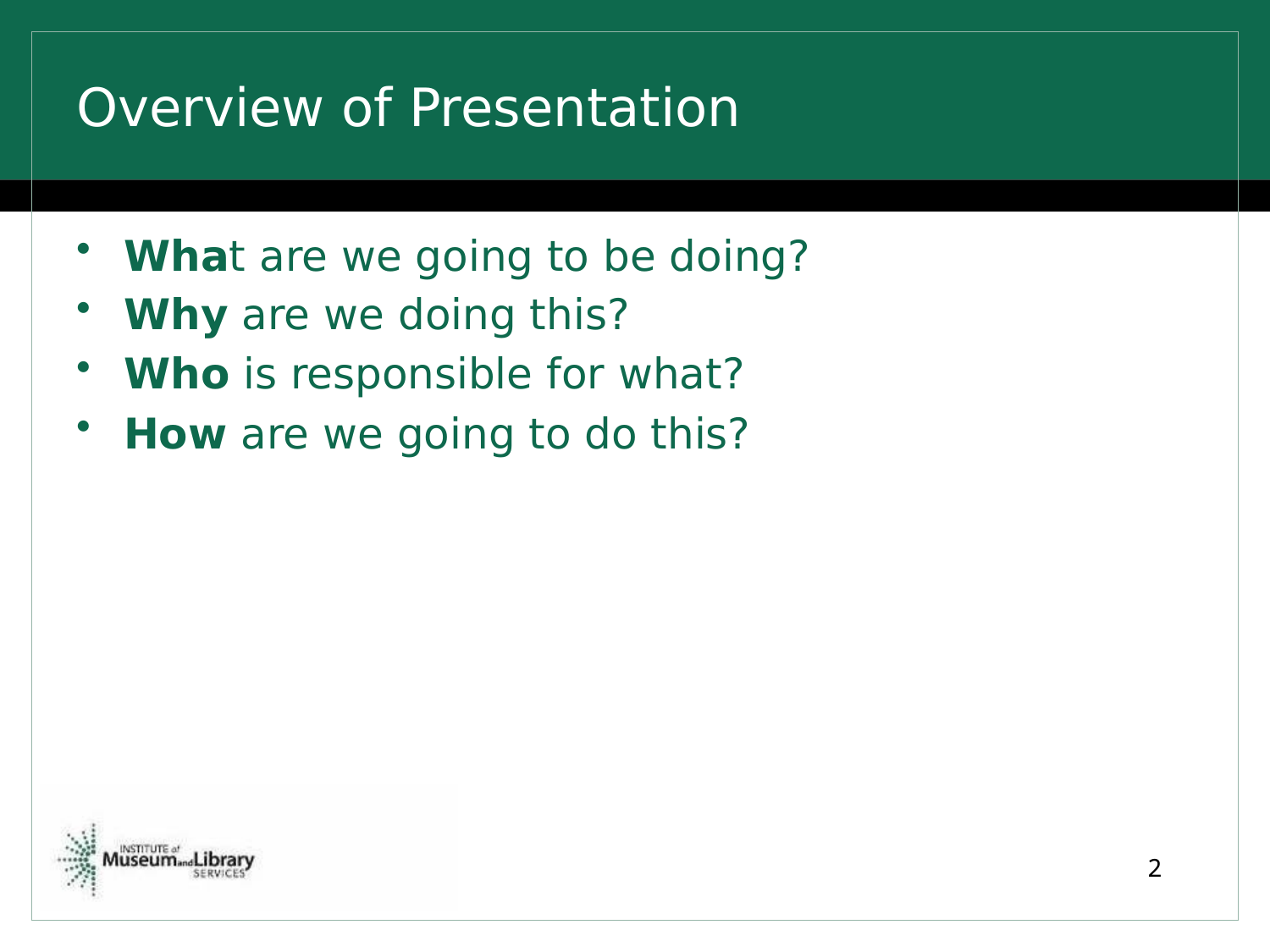

# Overview of Presentation
What are we going to be doing?
Why are we doing this?
Who is responsible for what?
How are we going to do this?
2